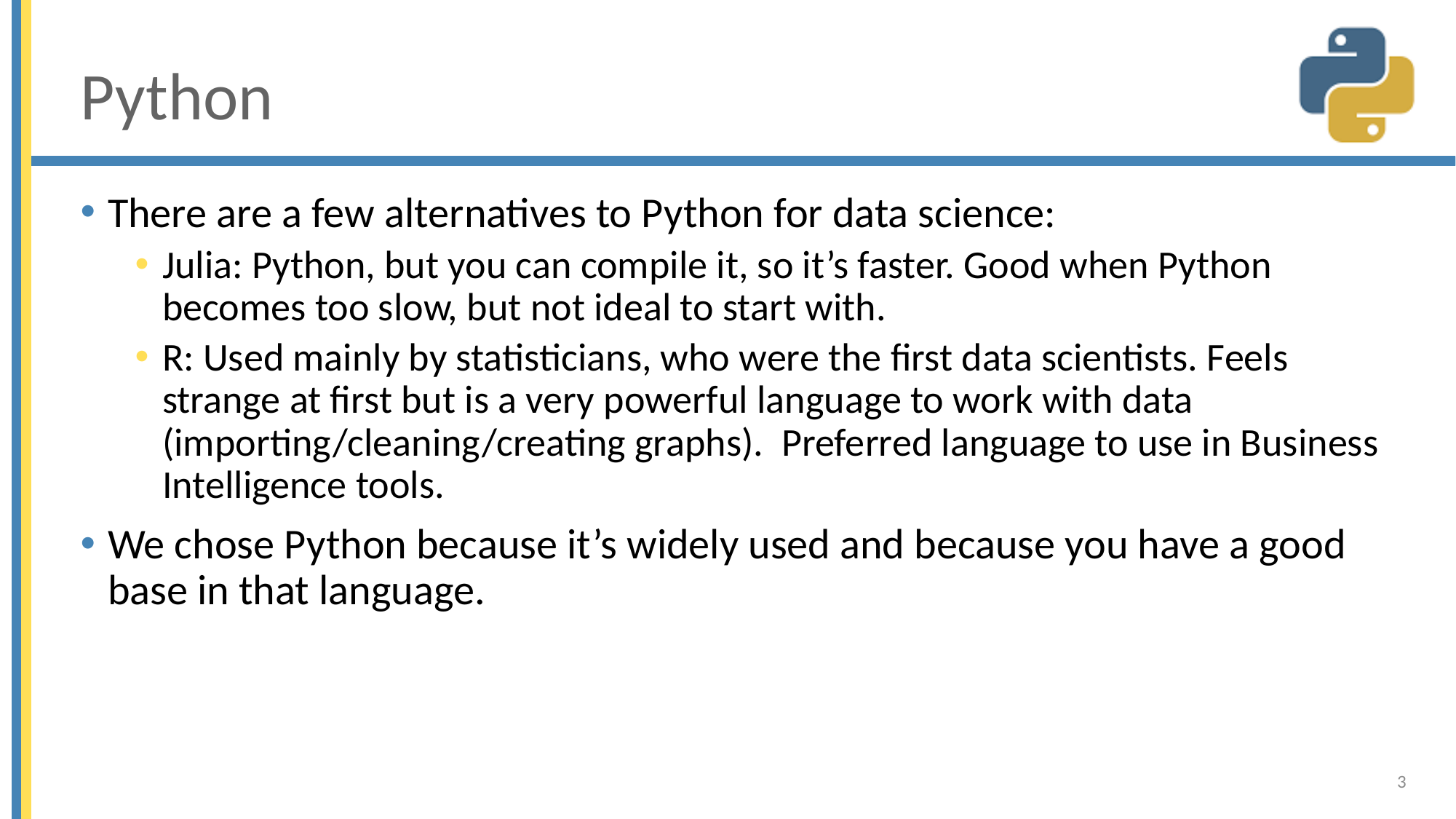

# Python
There are a few alternatives to Python for data science:
Julia: Python, but you can compile it, so it’s faster. Good when Python becomes too slow, but not ideal to start with.
R: Used mainly by statisticians, who were the first data scientists. Feels strange at first but is a very powerful language to work with data (importing/cleaning/creating graphs).  Preferred language to use in Business Intelligence tools.
We chose Python because it’s widely used and because you have a good base in that language.
3